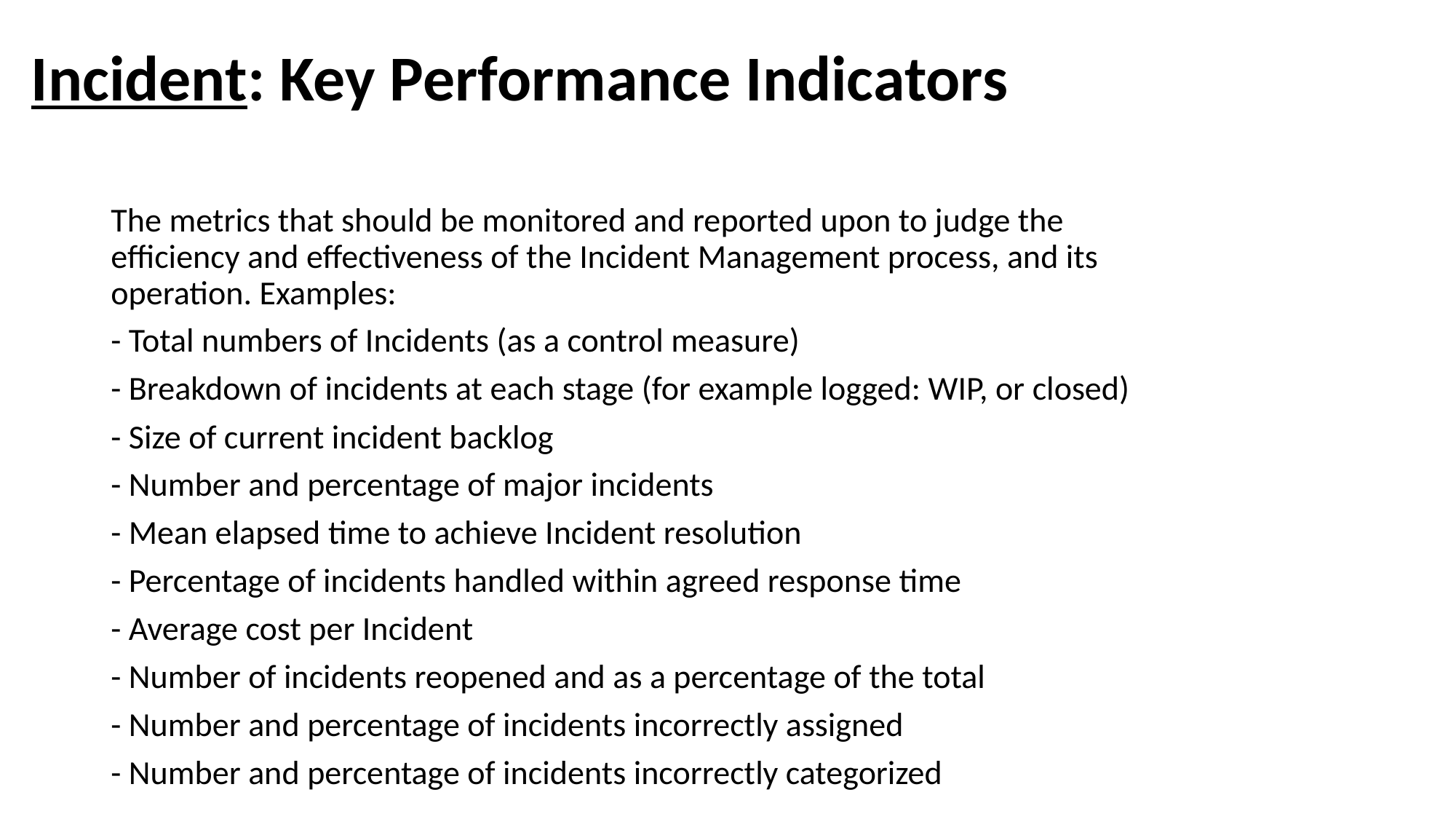

# Incident: Key Performance Indicators
The metrics that should be monitored and reported upon to judge the efficiency and effectiveness of the Incident Management process, and its operation. Examples:
- Total numbers of Incidents (as a control measure)
- Breakdown of incidents at each stage (for example logged: WIP, or closed)
- Size of current incident backlog
- Number and percentage of major incidents
- Mean elapsed time to achieve Incident resolution
- Percentage of incidents handled within agreed response time
- Average cost per Incident
- Number of incidents reopened and as a percentage of the total
- Number and percentage of incidents incorrectly assigned
- Number and percentage of incidents incorrectly categorized